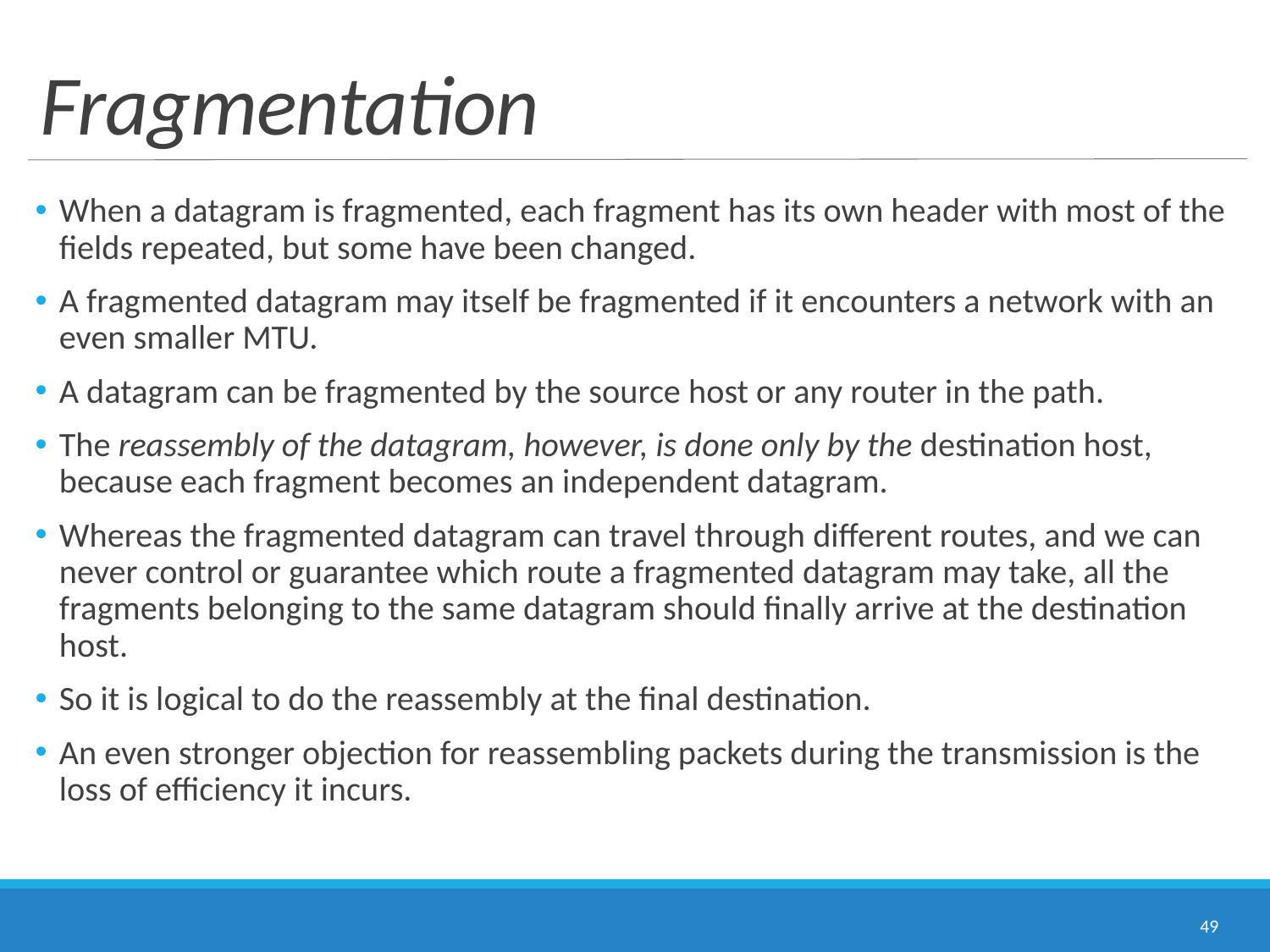

# Fragmentation
When a datagram is fragmented, each fragment has its own header with most of the fields repeated, but some have been changed.
A fragmented datagram may itself be fragmented if it encounters a network with an even smaller MTU.
A datagram can be fragmented by the source host or any router in the path.
The reassembly of the datagram, however, is done only by the destination host, because each fragment becomes an independent datagram.
Whereas the fragmented datagram can travel through different routes, and we can never control or guarantee which route a fragmented datagram may take, all the fragments belonging to the same datagram should finally arrive at the destination host.
So it is logical to do the reassembly at the final destination.
An even stronger objection for reassembling packets during the transmission is the loss of efficiency it incurs.